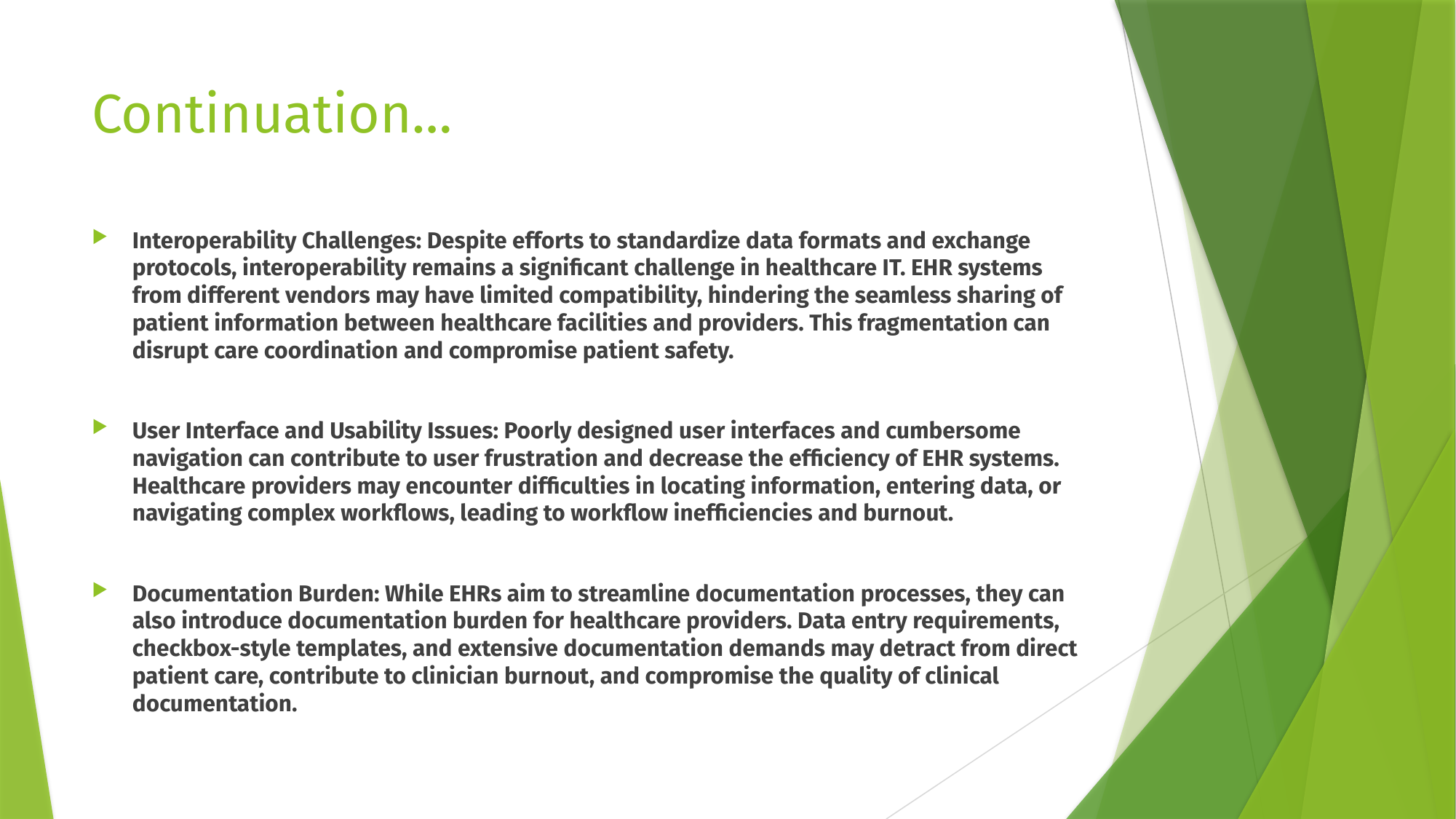

# Continuation…
Interoperability Challenges: Despite efforts to standardize data formats and exchange protocols, interoperability remains a significant challenge in healthcare IT. EHR systems from different vendors may have limited compatibility, hindering the seamless sharing of patient information between healthcare facilities and providers. This fragmentation can disrupt care coordination and compromise patient safety.

User Interface and Usability Issues: Poorly designed user interfaces and cumbersome navigation can contribute to user frustration and decrease the efficiency of EHR systems. Healthcare providers may encounter difficulties in locating information, entering data, or navigating complex workflows, leading to workflow inefficiencies and burnout.

Documentation Burden: While EHRs aim to streamline documentation processes, they can also introduce documentation burden for healthcare providers. Data entry requirements, checkbox-style templates, and extensive documentation demands may detract from direct patient care, contribute to clinician burnout, and compromise the quality of clinical documentation.